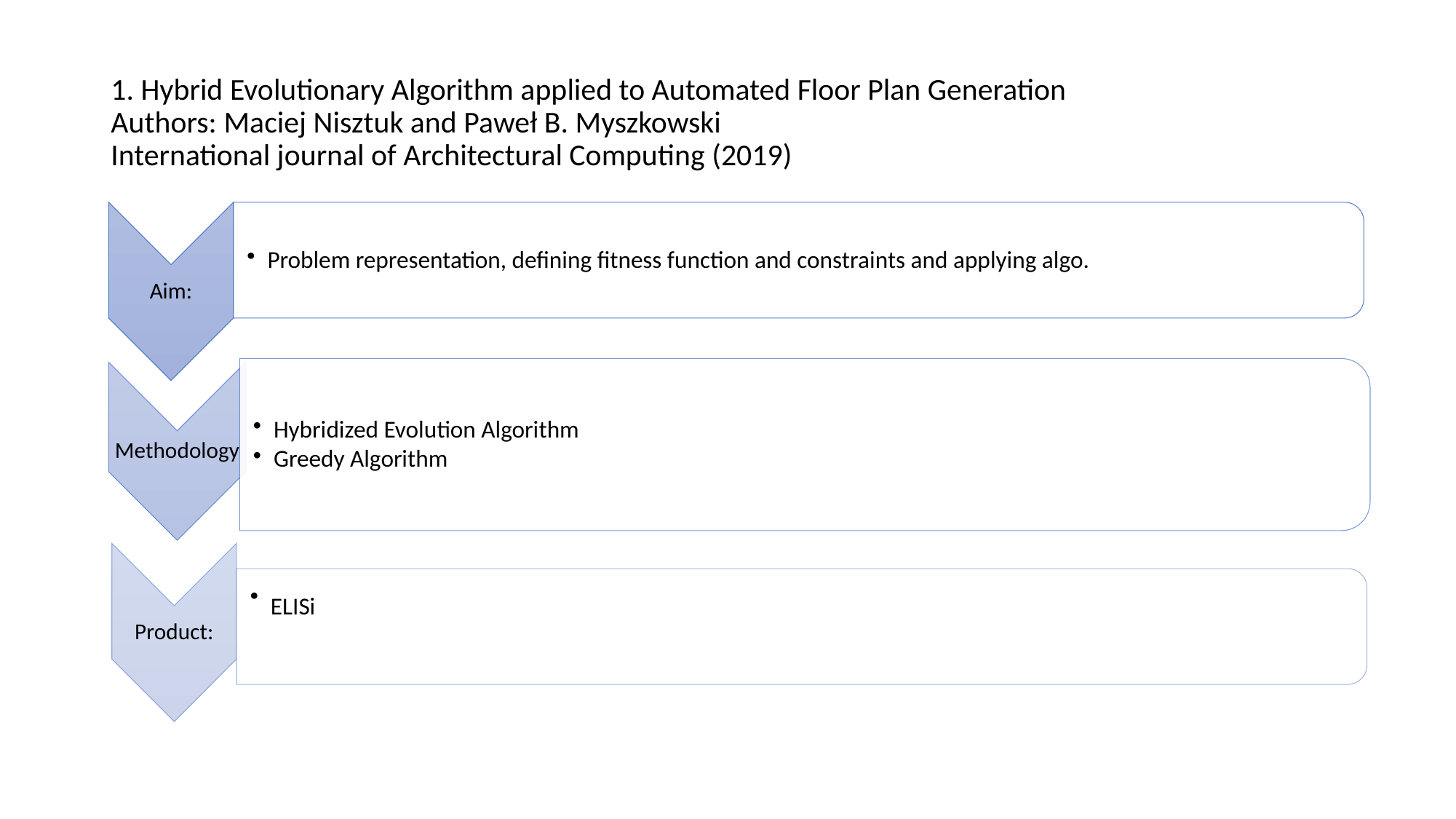

# 1. Hybrid Evolutionary Algorithm applied to Automated Floor Plan Generation Authors: Maciej Nisztuk and Paweł B. Myszkowski International journal of Architectural Computing (2019)
Aim:
Problem representation, defining fitness function and constraints and applying algo.
Methodology
Hybridized Evolution Algorithm
Greedy Algorithm
Product:
ELISi